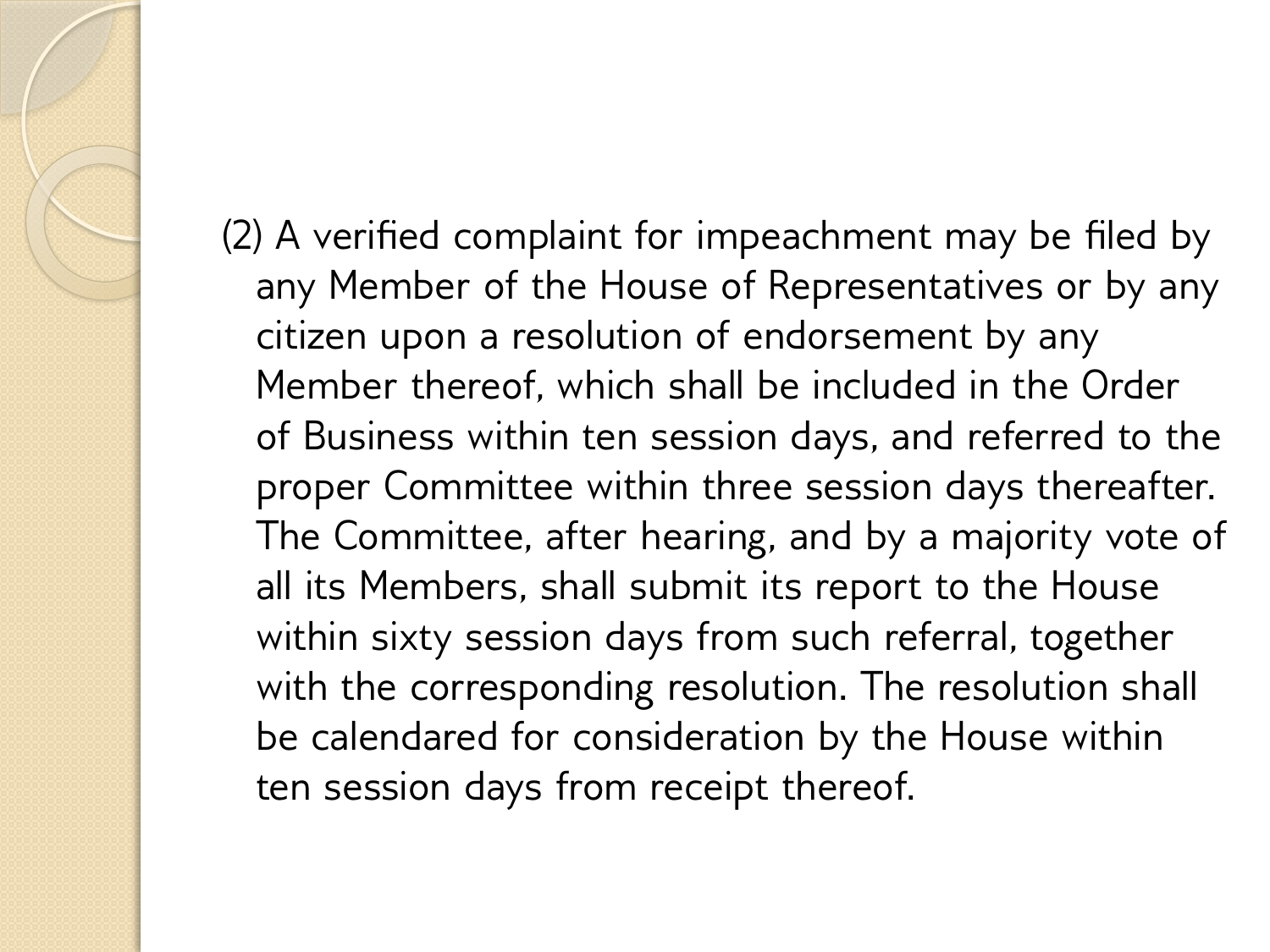

#
(2) A verified complaint for impeachment may be filed by any Member of the House of Representatives or by any citizen upon a resolution of endorsement by any Member thereof, which shall be included in the Order of Business within ten session days, and referred to the proper Committee within three session days thereafter. The Committee, after hearing, and by a majority vote of all its Members, shall submit its report to the House within sixty session days from such referral, together with the corresponding resolution. The resolution shall be calendared for consideration by the House within ten session days from receipt thereof.